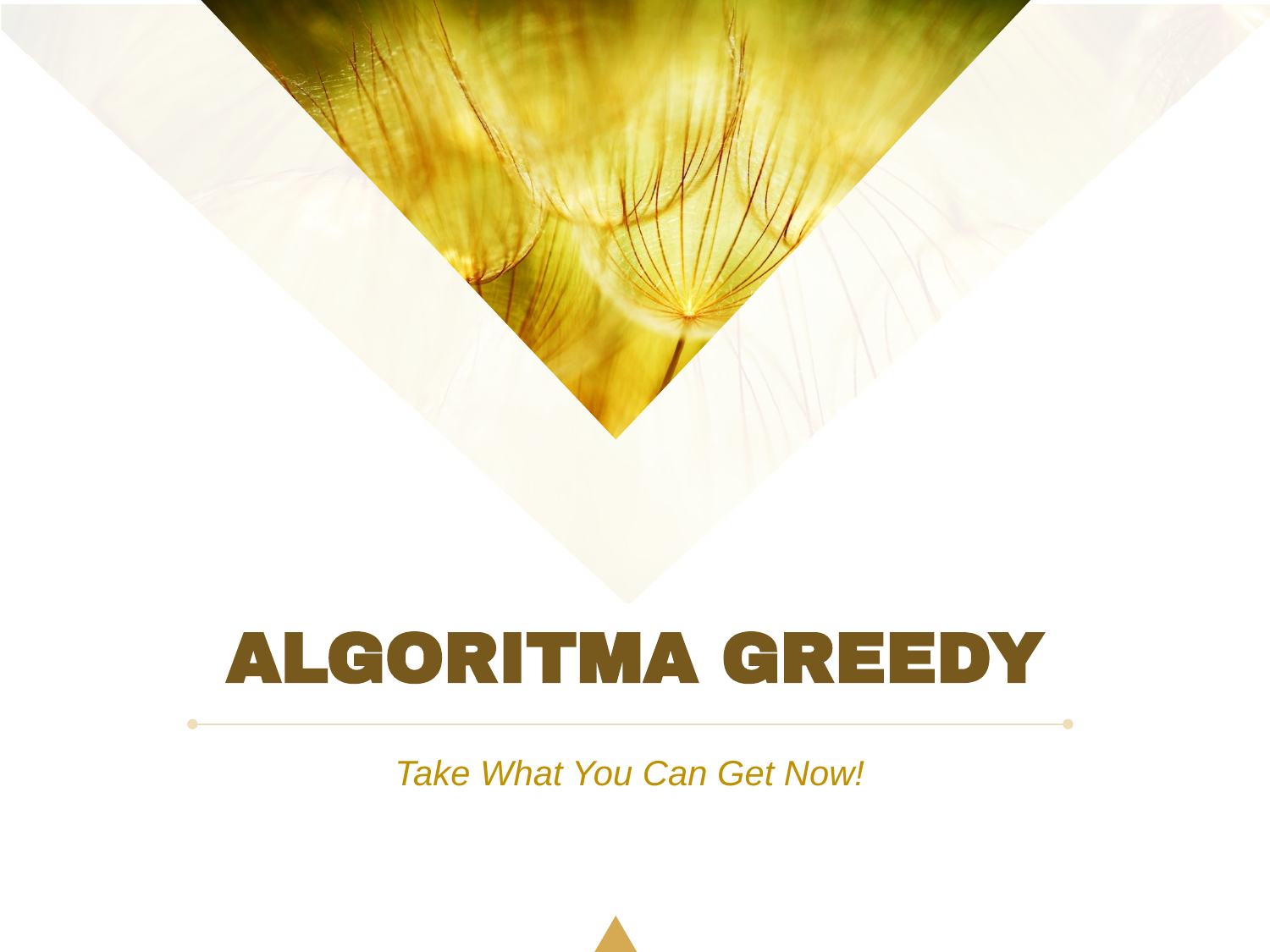

# ALGORITMA GREEDY
Take What You Can Get Now!